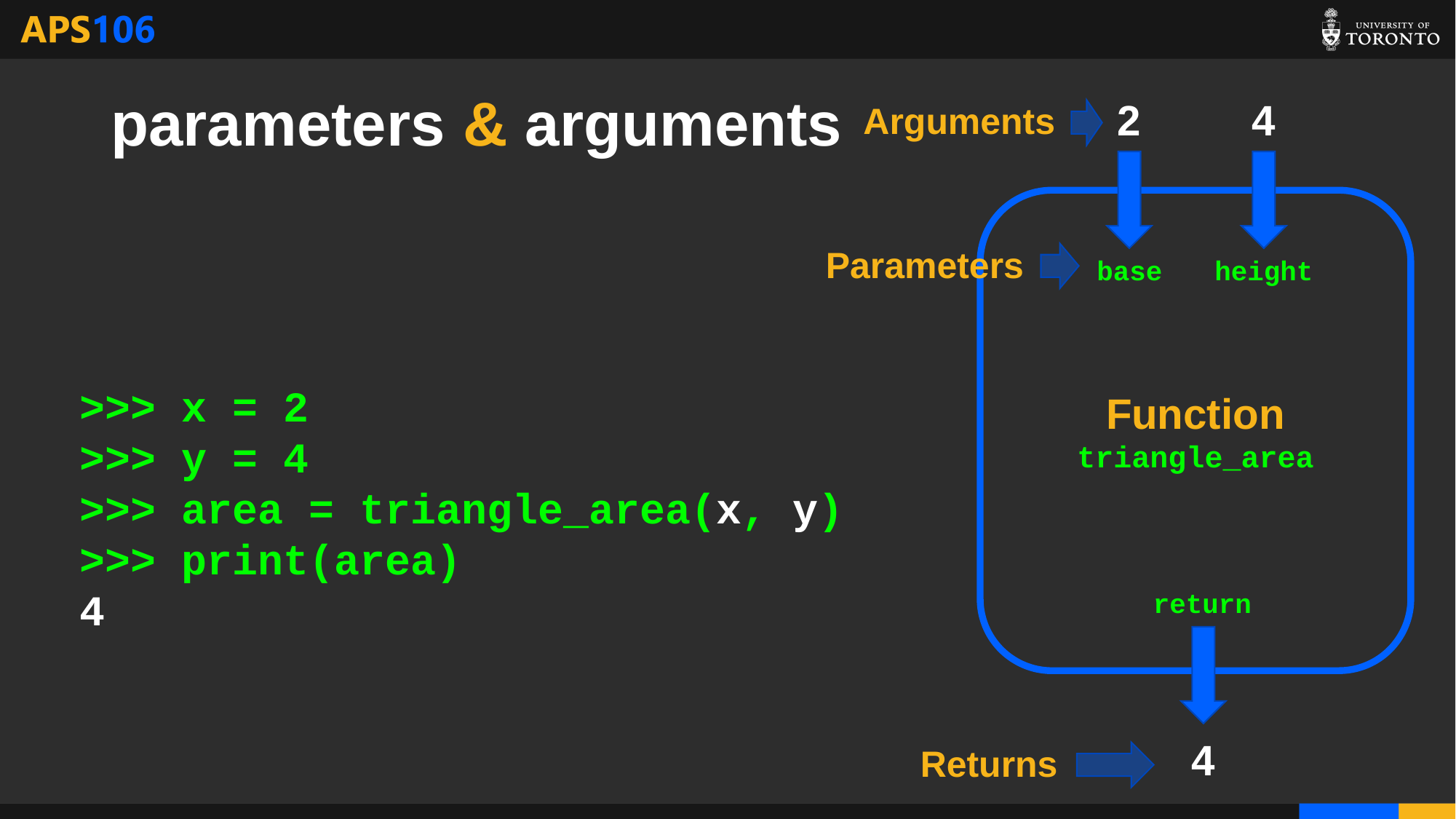

# parameters & arguments
2
4
Arguments

Function
triangle_area
Parameters

base
height
>>> x = 2
>>> y = 4
>>> area = triangle_area(x, y)
>>> print(area)
4
return

4
Returns